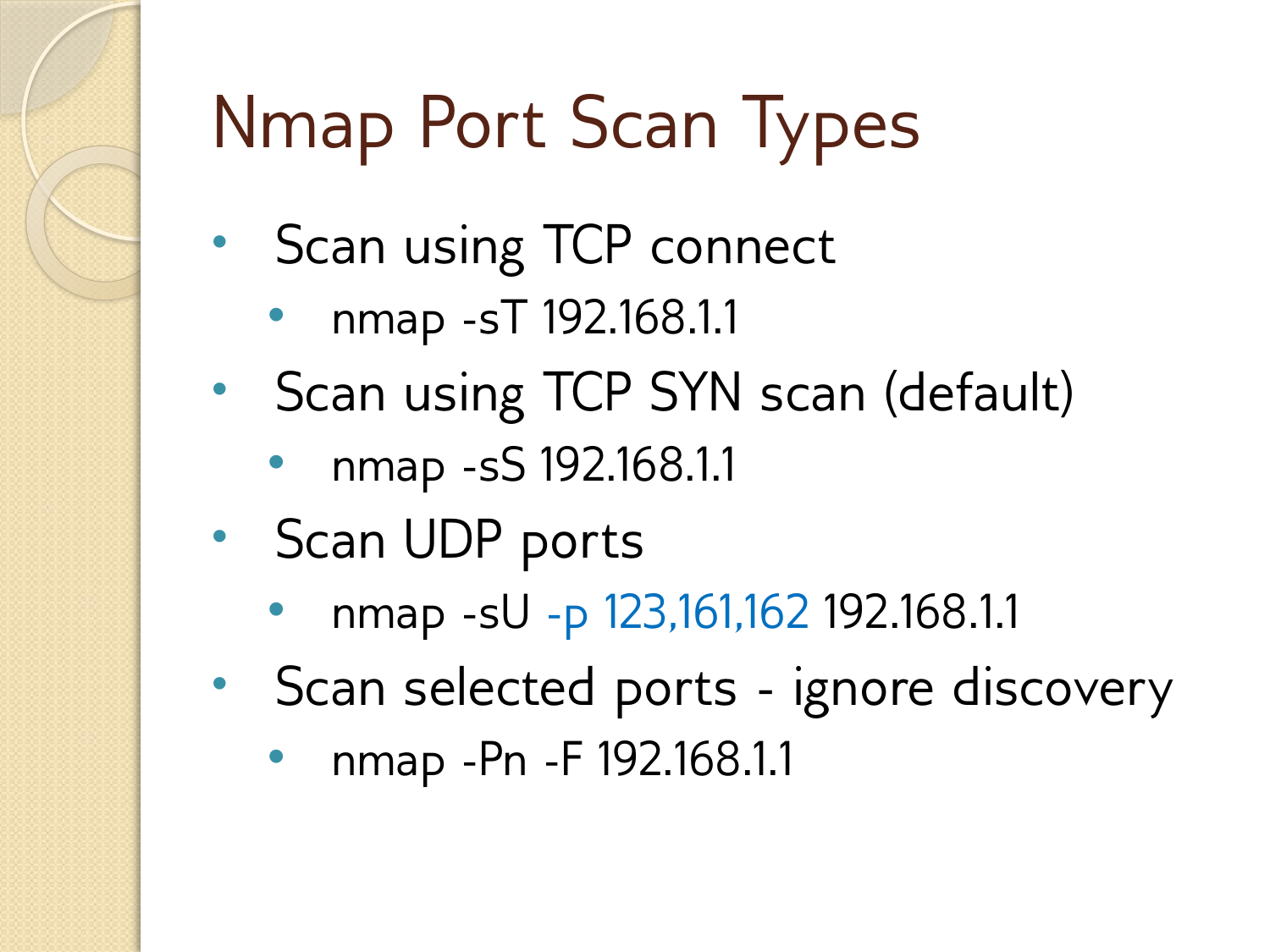

# Nmap Port Scan Types
Scan using TCP connect
nmap -sT 192.168.1.1
Scan using TCP SYN scan (default)
nmap -sS 192.168.1.1
Scan UDP ports
nmap -sU -p 123,161,162 192.168.1.1
Scan selected ports - ignore discovery
nmap -Pn -F 192.168.1.1